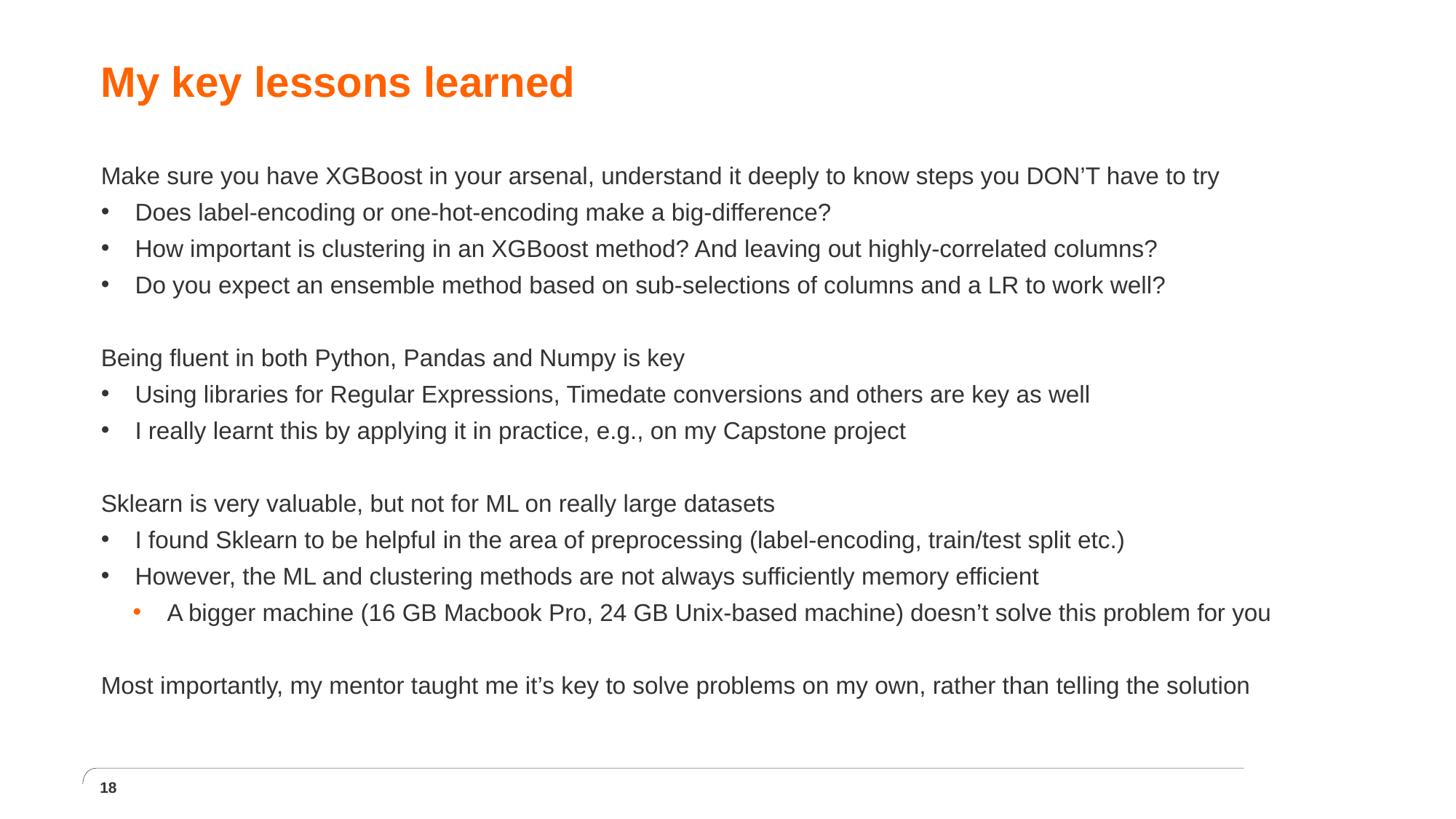

# My key lessons learned
Make sure you have XGBoost in your arsenal, understand it deeply to know steps you DON’T have to try
Does label-encoding or one-hot-encoding make a big-difference?
How important is clustering in an XGBoost method? And leaving out highly-correlated columns?
Do you expect an ensemble method based on sub-selections of columns and a LR to work well?

Being fluent in both Python, Pandas and Numpy is key
Using libraries for Regular Expressions, Timedate conversions and others are key as well
I really learnt this by applying it in practice, e.g., on my Capstone project

Sklearn is very valuable, but not for ML on really large datasets
I found Sklearn to be helpful in the area of preprocessing (label-encoding, train/test split etc.)
However, the ML and clustering methods are not always sufficiently memory efficient
A bigger machine (16 GB Macbook Pro, 24 GB Unix-based machine) doesn’t solve this problem for you

Most importantly, my mentor taught me it’s key to solve problems on my own, rather than telling the solution

18